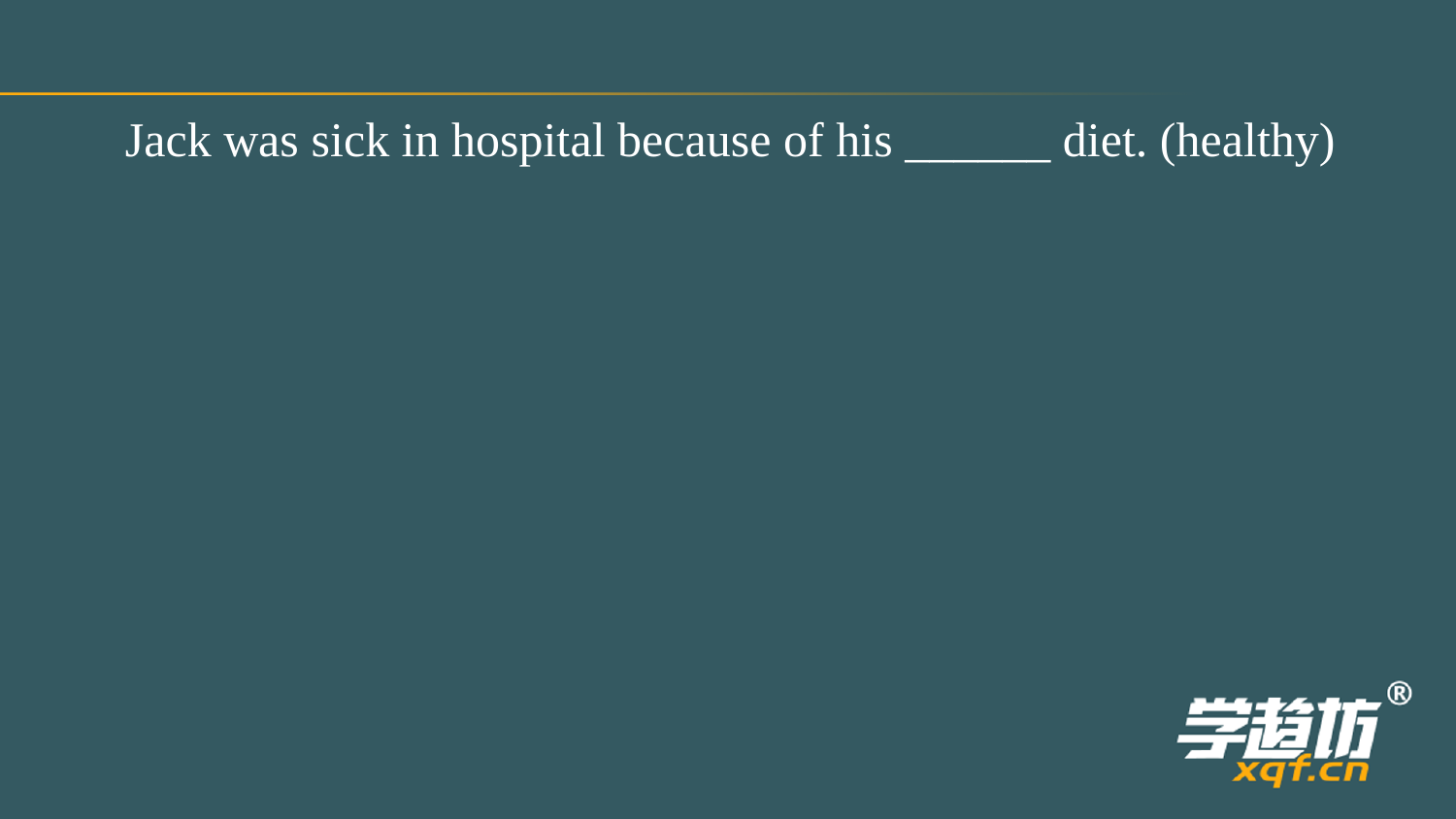

Jack was sick in hospital because of his ______ diet. (healthy)